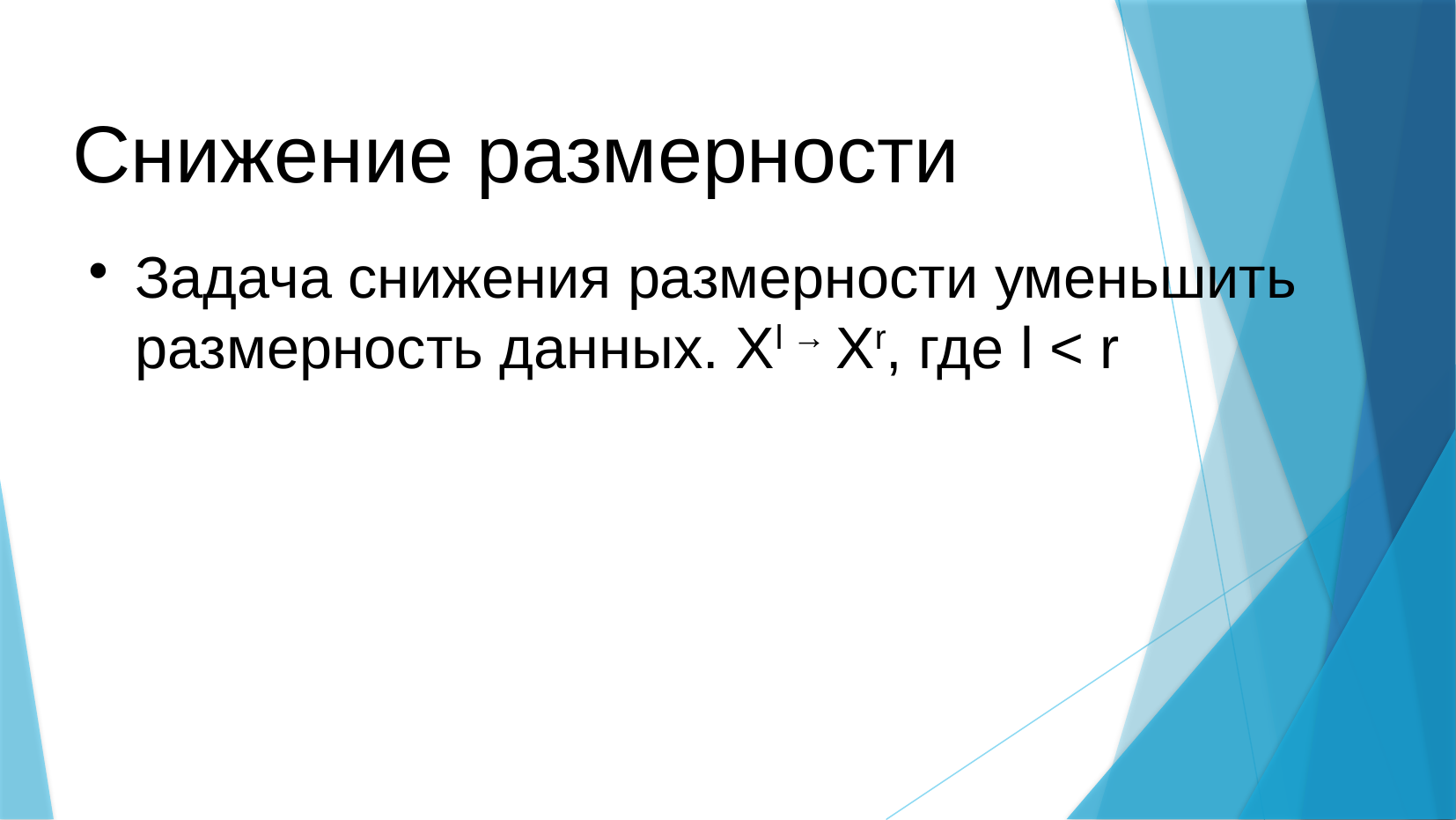

Снижение размерности
Задача снижения размерности уменьшить размерность данных. Xl → Xr, где l < r